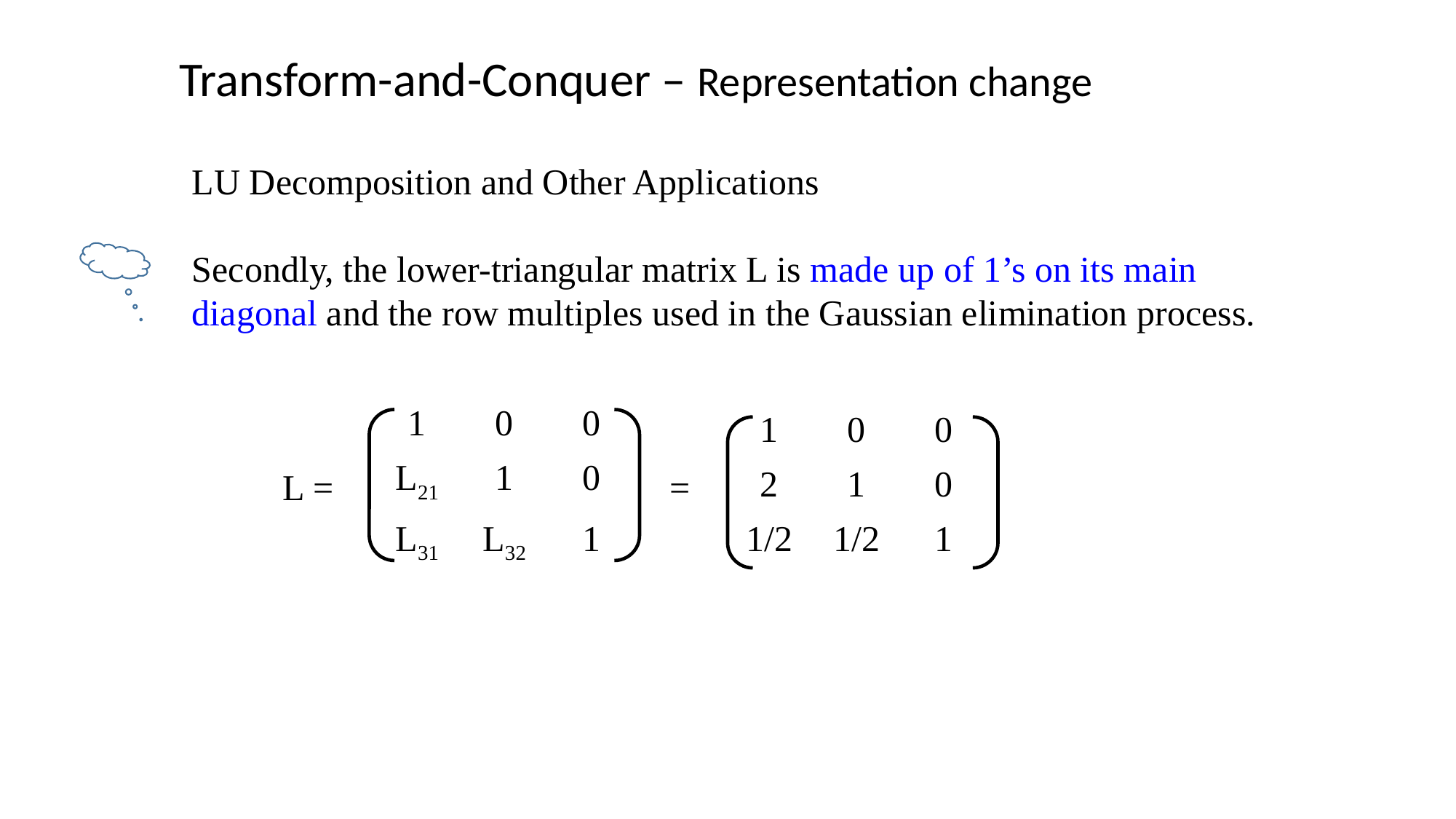

Transform-and-Conquer – Representation change
LU Decomposition and Other Applications

Secondly, the lower-triangular matrix L is made up of 1’s on its main diagonal and the row multiples used in the Gaussian elimination process.

          L =                                     =

| 1 | 0 | 0 |
| --- | --- | --- |
| L21 | 1 | 0 |
| L31 | L32 | 1 |
| 1 | 0 | 0 |
| --- | --- | --- |
| 2 | 1 | 0 |
| 1/2 | 1/2 | 1 |